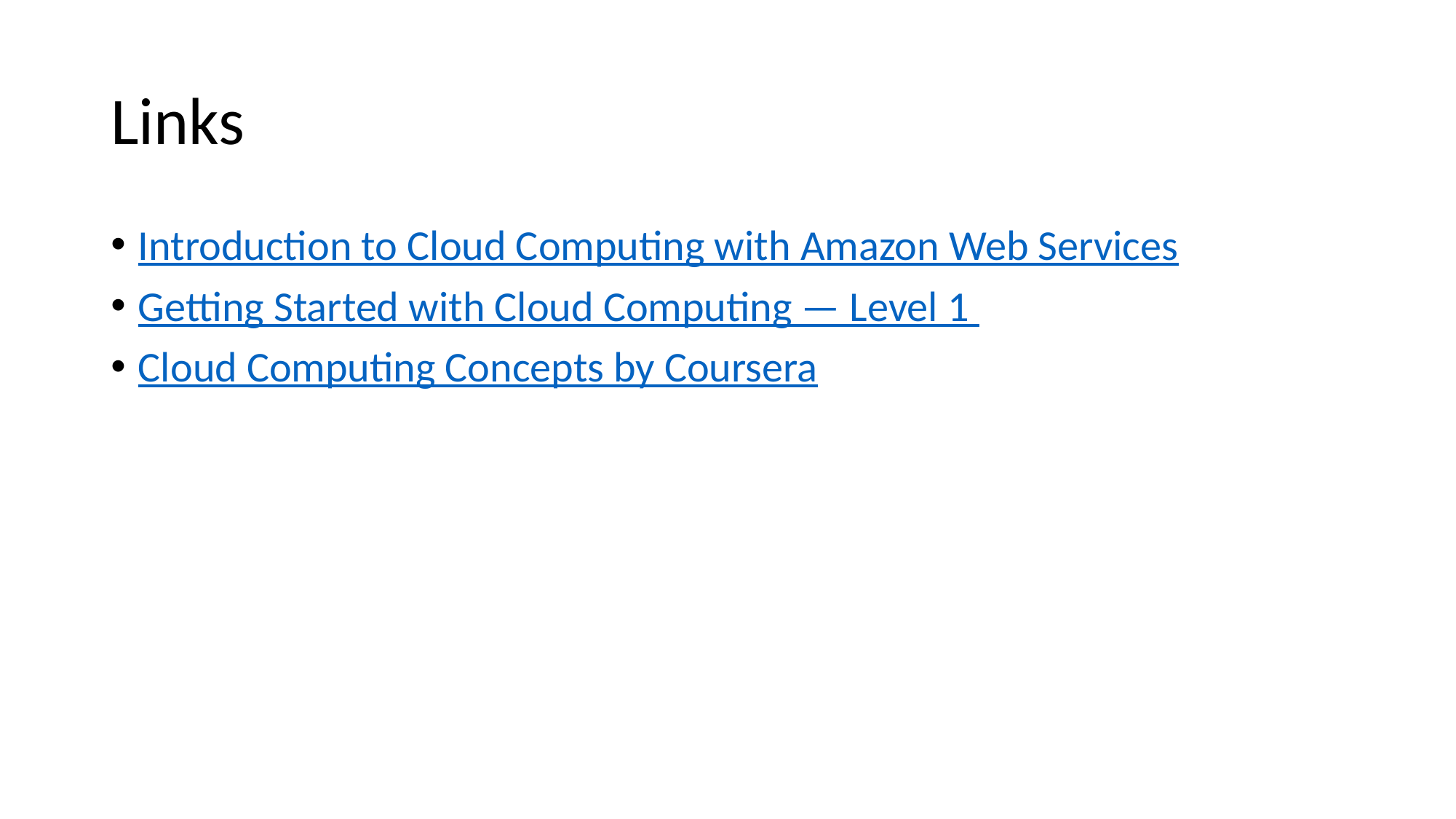

# Links
Introduction to Cloud Computing with Amazon Web Services
Getting Started with Cloud Computing — Level 1
Cloud Computing Concepts by Coursera